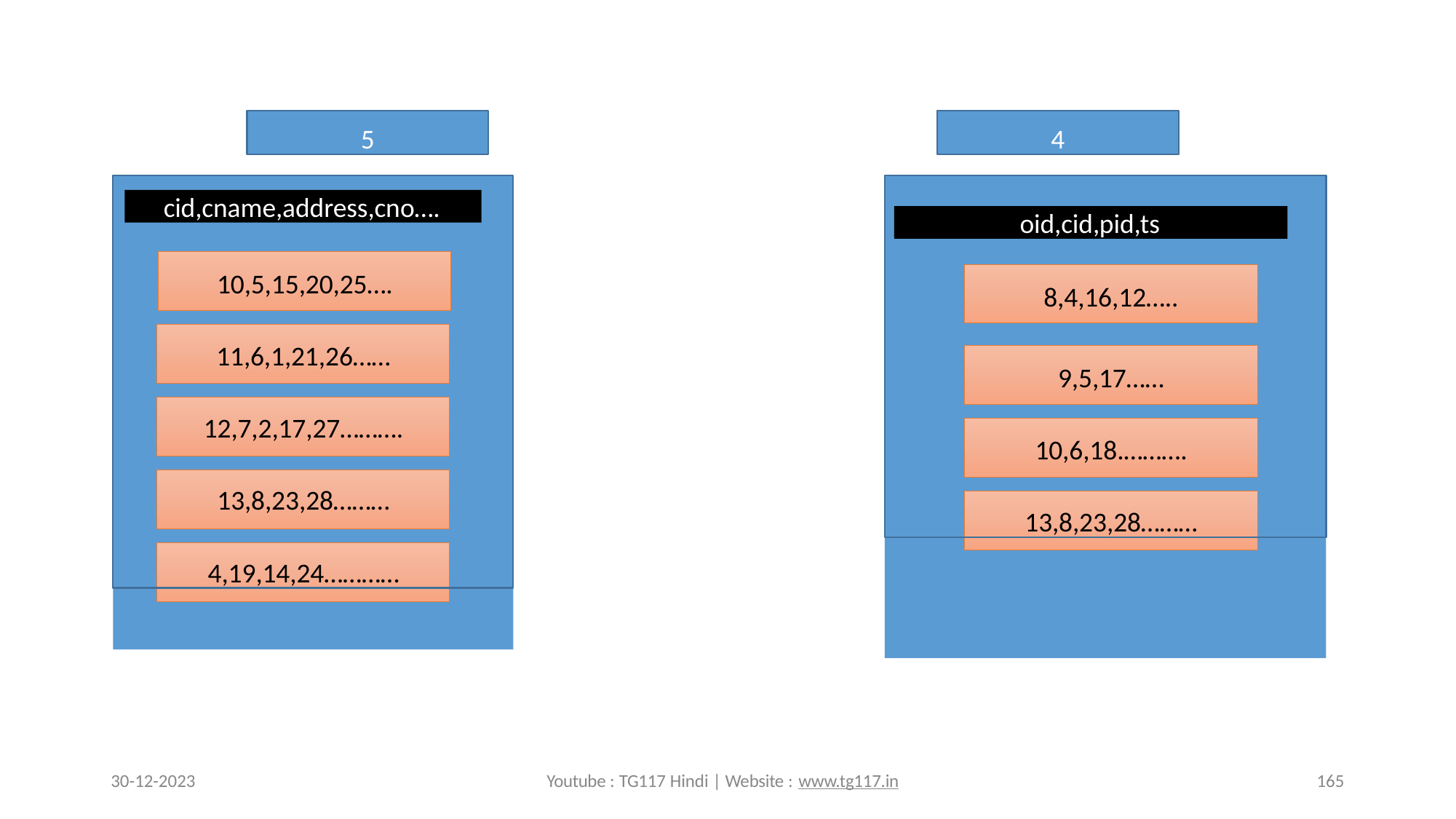

5
4

10,5,15,20,25….

11,6,1,21,26……

12,7,2,17,27……….

13,8,23,28………

4,19,14,24…………

8,4,16,12…..

9,5,17……

10,6,18.……….

13,8,23,28………
cid,cname,address,cno….
oid,cid,pid,ts

30-12-2023
Youtube : TG117 Hindi | Website : www.tg117.in
165